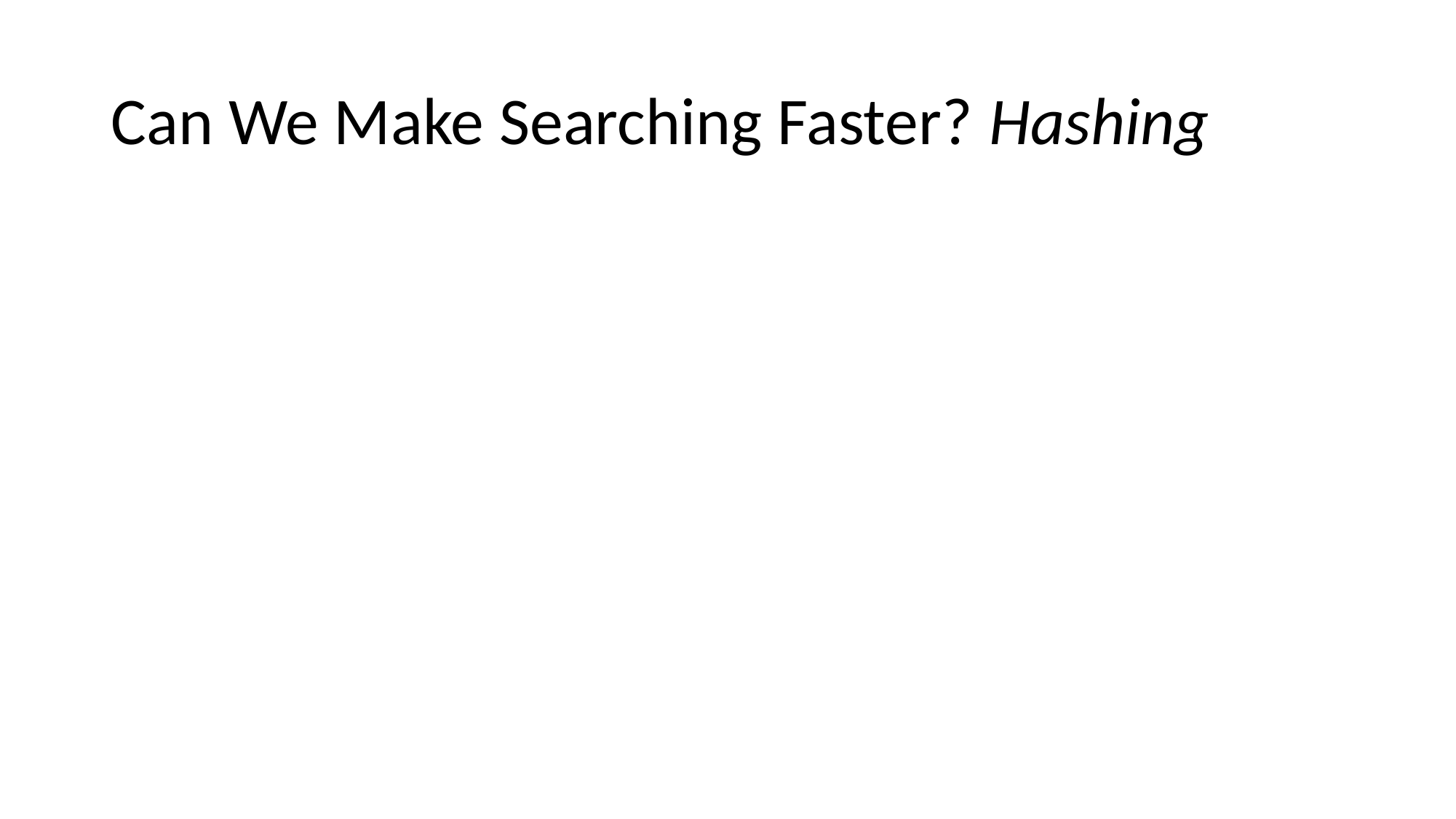

# Can We Make Searching Faster? Hashing